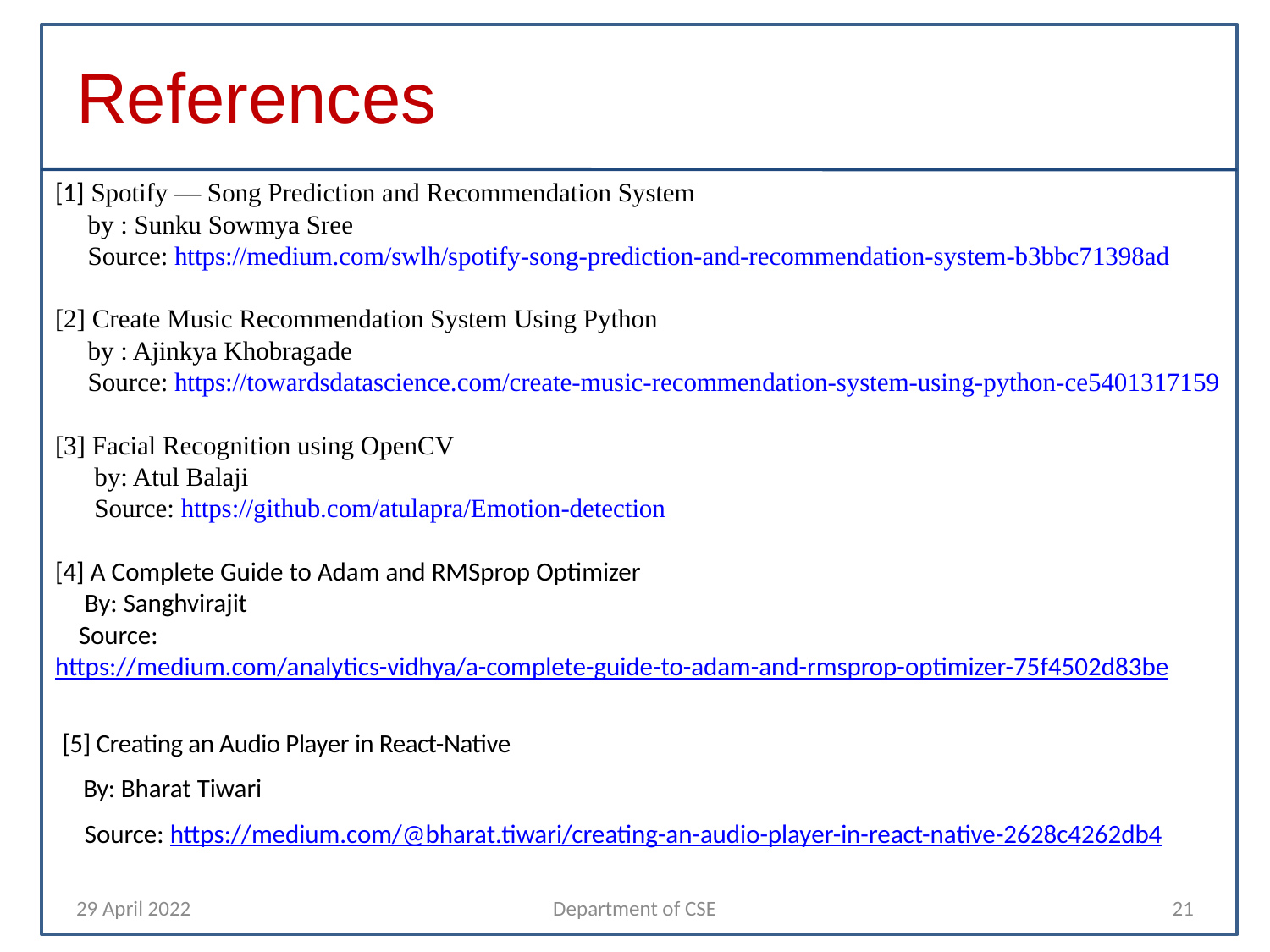

References
[1] Spotify — Song Prediction and Recommendation System
     by : Sunku Sowmya Sree
     Source: https://medium.com/swlh/spotify-song-prediction-and-recommendation-system-b3bbc71398ad

[2] Create Music Recommendation System Using Python
     by : Ajinkya Khobragade
     Source: https://towardsdatascience.com/create-music-recommendation-system-using-python-ce5401317159

[3] Facial Recognition using OpenCV
      by: Atul Balaji
      Source: https://github.com/atulapra/Emotion-detection

[4] A Complete Guide to Adam and RMSprop Optimizer
     By: Sanghvirajit
    Source: https://medium.com/analytics-vidhya/a-complete-guide-to-adam-and-rmsprop-optimizer-75f4502d83be

 [5] Creating an Audio Player in React-Native
     By: Bharat Tiwari
     Source: https://medium.com/@bharat.tiwari/creating-an-audio-player-in-react-native-2628c4262db4

29 April 2022
Department of CSE
21